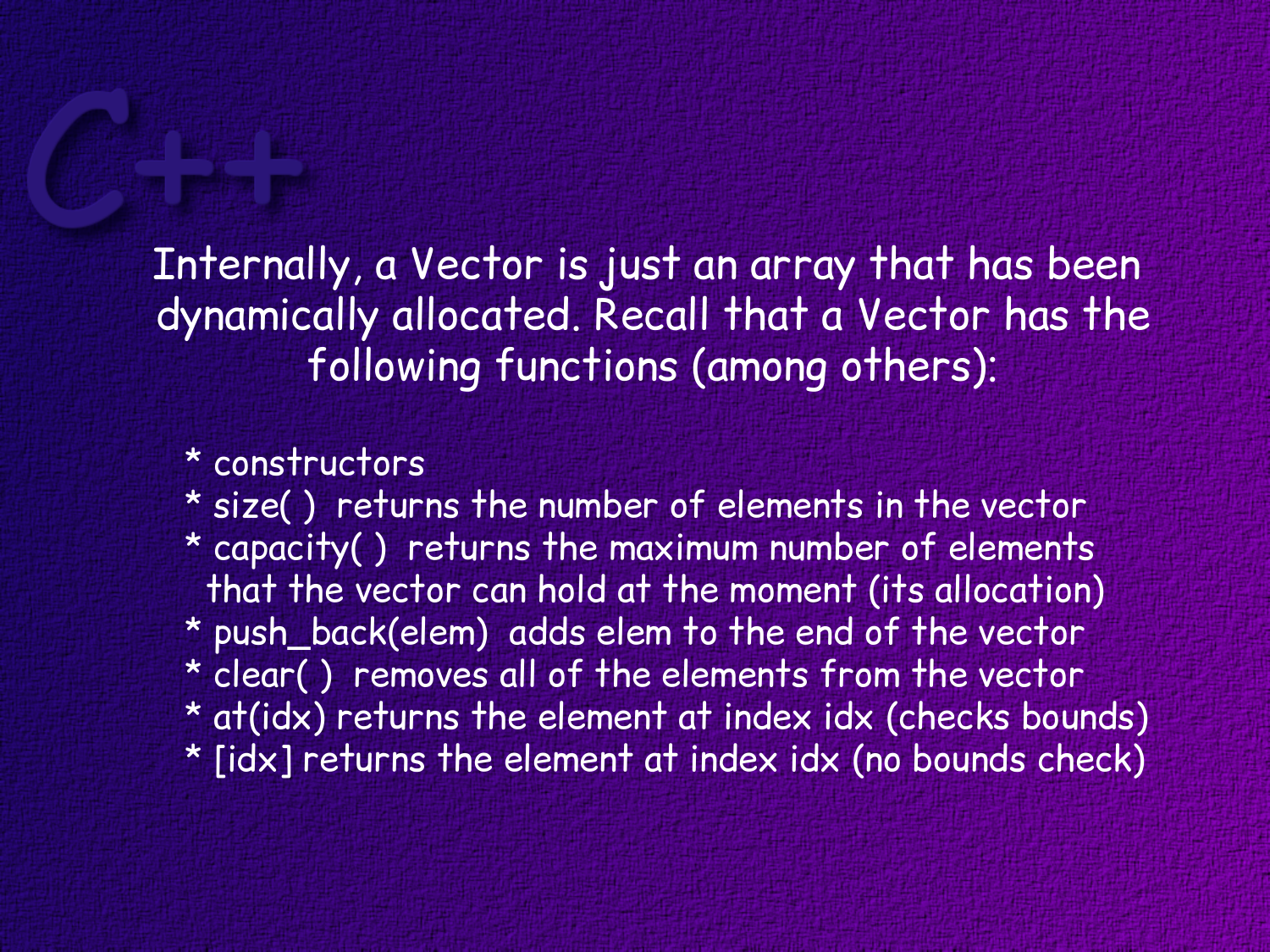

Internally, a Vector is just an array that has been
dynamically allocated. Recall that a Vector has the
following functions (among others):

   * constructors
   * size( )  returns the number of elements in the vector
   * capacity( )  returns the maximum number of elements
     that the vector can hold at the moment (its allocation)
   * push_back(elem)  adds elem to the end of the vector
   * clear( )  removes all of the elements from the vector
   * at(idx) returns the element at index idx (checks bounds)
   * [idx] returns the element at index idx (no bounds check)